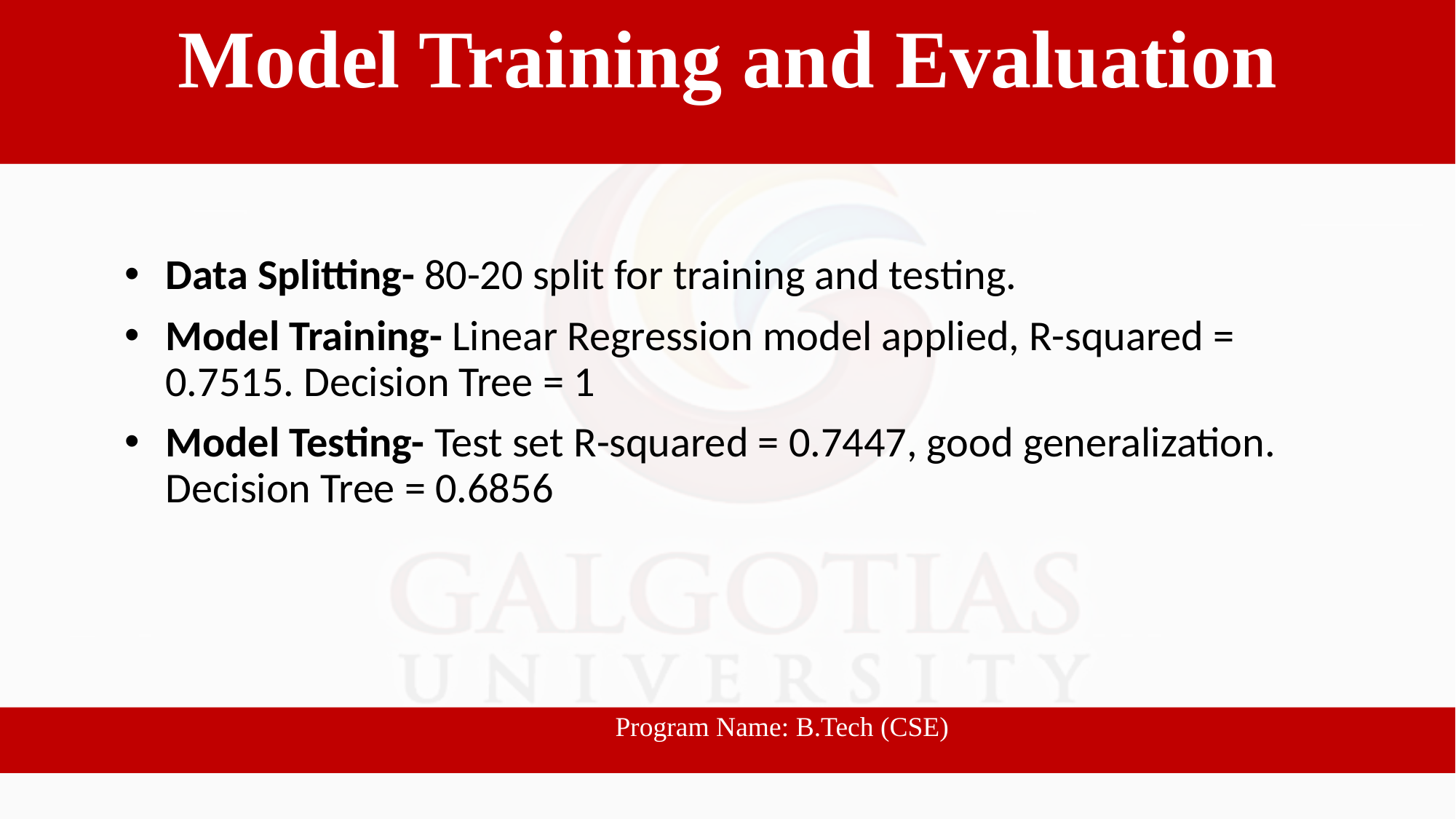

Model Training and Evaluation

Data Splitting- 80-20 split for training and testing.
Model Training- Linear Regression model applied, R-squared = 0.7515. Decision Tree = 1
Model Testing- Test set R-squared = 0.7447, good generalization. Decision Tree = 0.6856
 	Program Name: B.Tech (CSE)